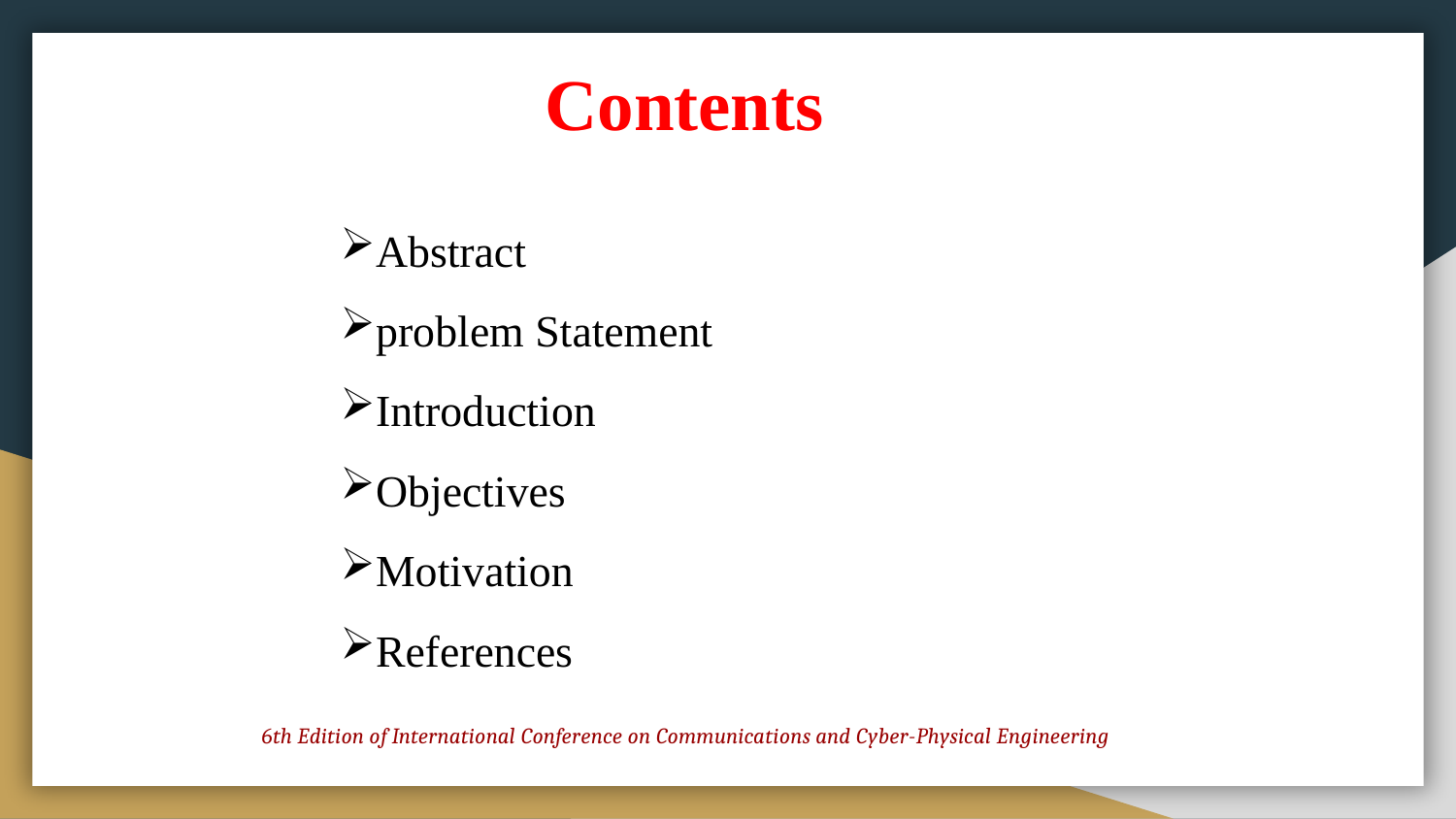

Contents
Abstract
problem Statement
Introduction
Objectives
Motivation
References
6th Edition of International Conference on Communications and Cyber-Physical Engineering